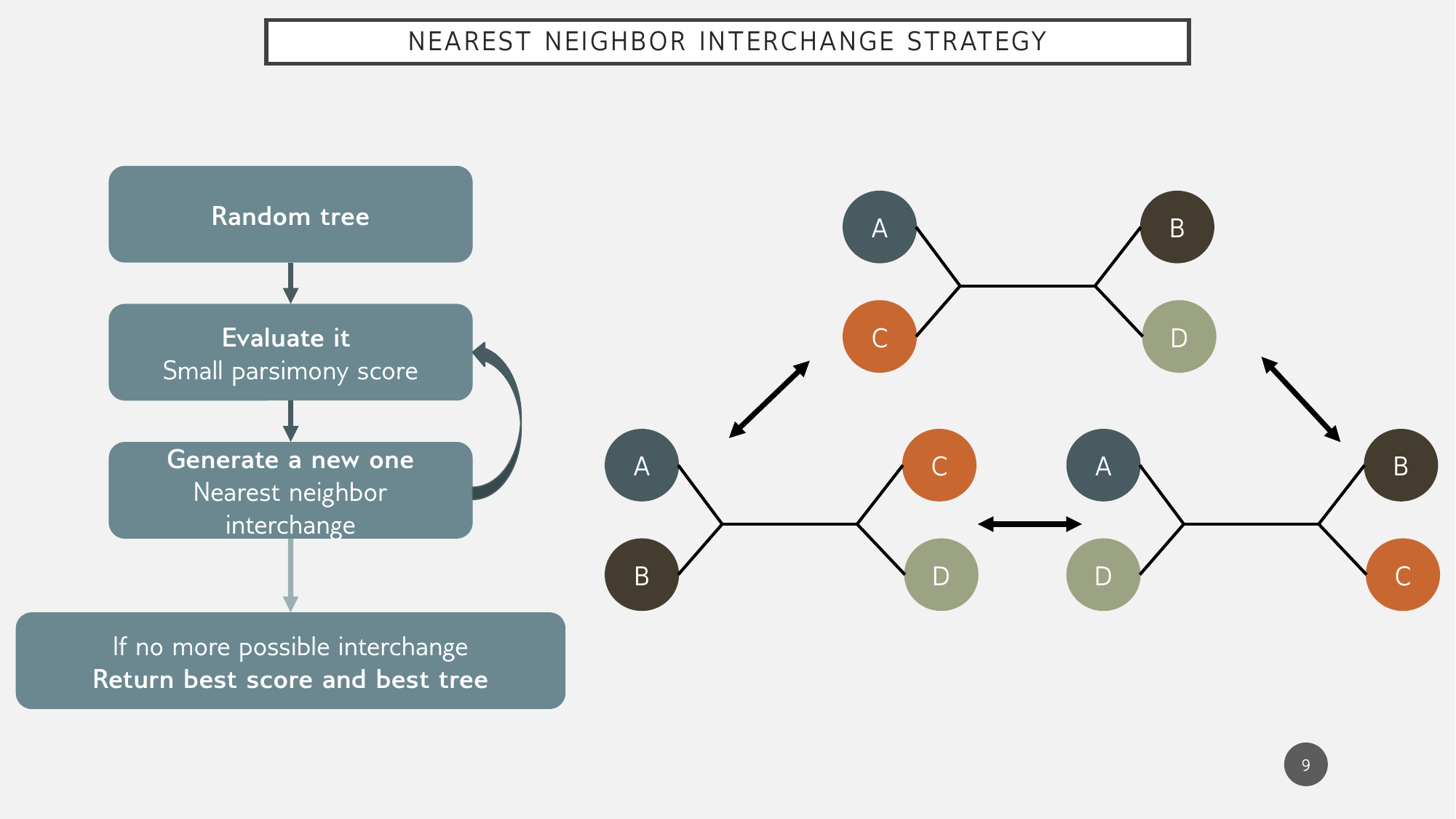

Nearest neighbor interchange strategy
Random tree
A
B
C
D
Evaluate it
Small parsimony score

A
C
A
B
Generate a new one
Nearest neighbor interchange
B
D
D
C
If no more possible interchange
Return best score and best tree
9